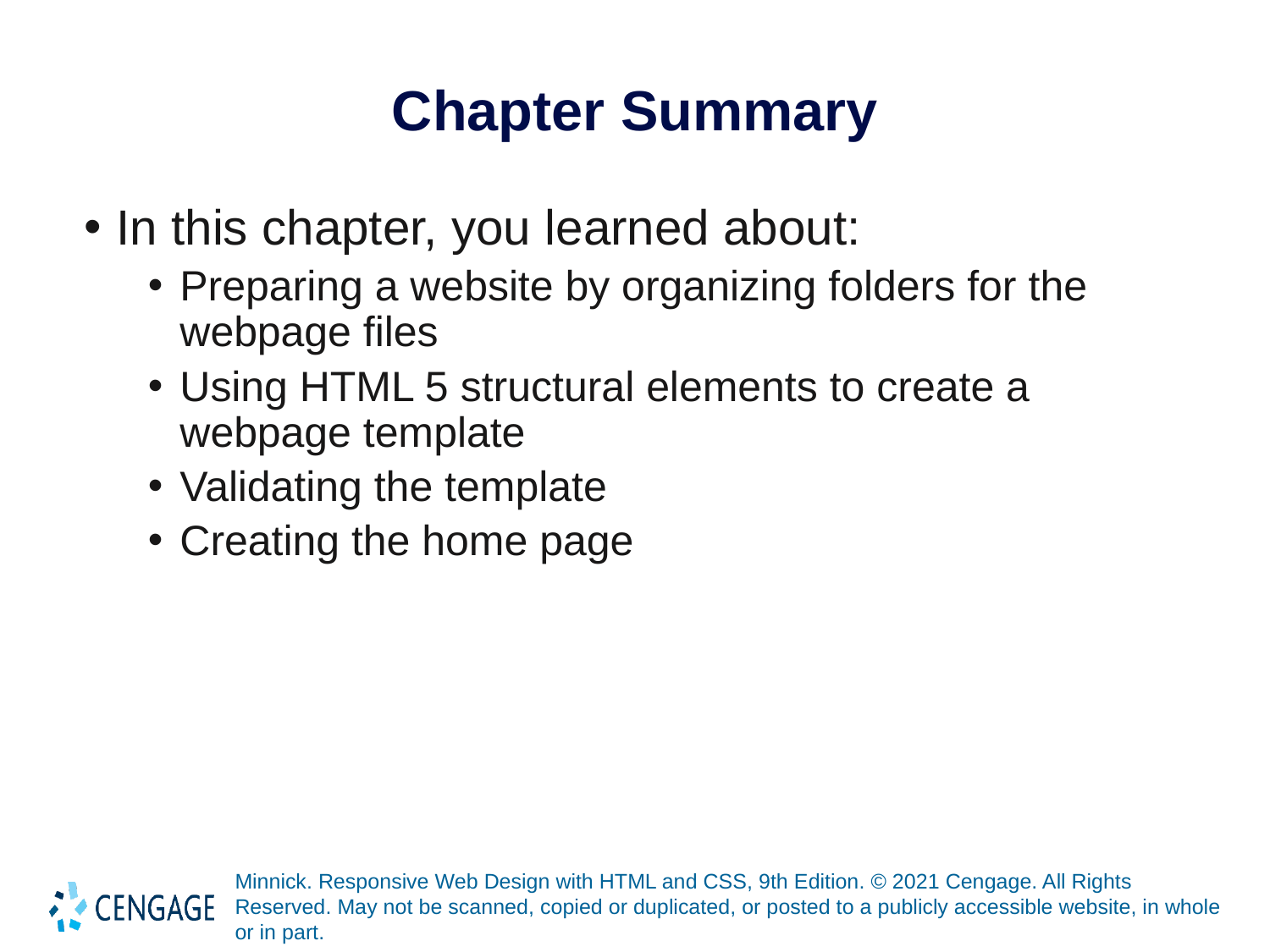

# Chapter Summary
In this chapter, you learned about:
Preparing a website by organizing folders for the webpage files
Using HTML 5 structural elements to create a webpage template
Validating the template
Creating the home page
Minnick. Responsive Web Design with HTML and CSS, 9th Edition. © 2021 Cengage. All Rights Reserved. May not be scanned, copied or duplicated, or posted to a publicly accessible website, in whole or in part.